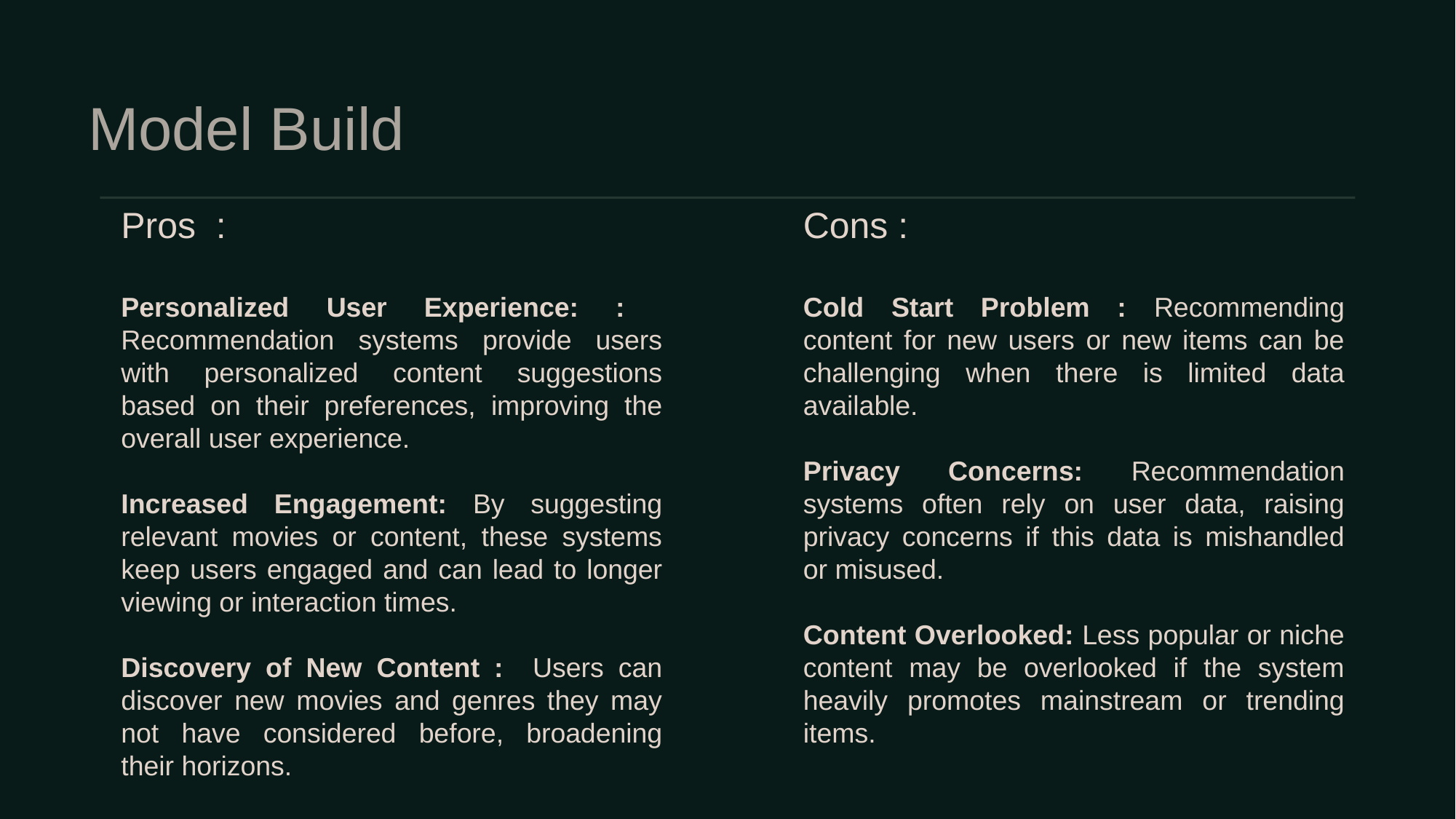

Basic EDA
Model Build
Pros  :

Personalized User Experience: :  Recommendation systems provide users with personalized content suggestions based on their preferences, improving the overall user experience.

Increased Engagement: By suggesting relevant movies or content, these systems keep users engaged and can lead to longer viewing or interaction times.

Discovery of New Content :  Users can discover new movies and genres they may not have considered before, broadening their horizons.

Cons :

Cold Start Problem : Recommending content for new users or new items can be challenging when there is limited data available.

Privacy Concerns: Recommendation systems often rely on user data, raising privacy concerns if this data is mishandled or misused.

Content Overlooked: Less popular or niche content may be overlooked if the system heavily promotes mainstream or trending items.